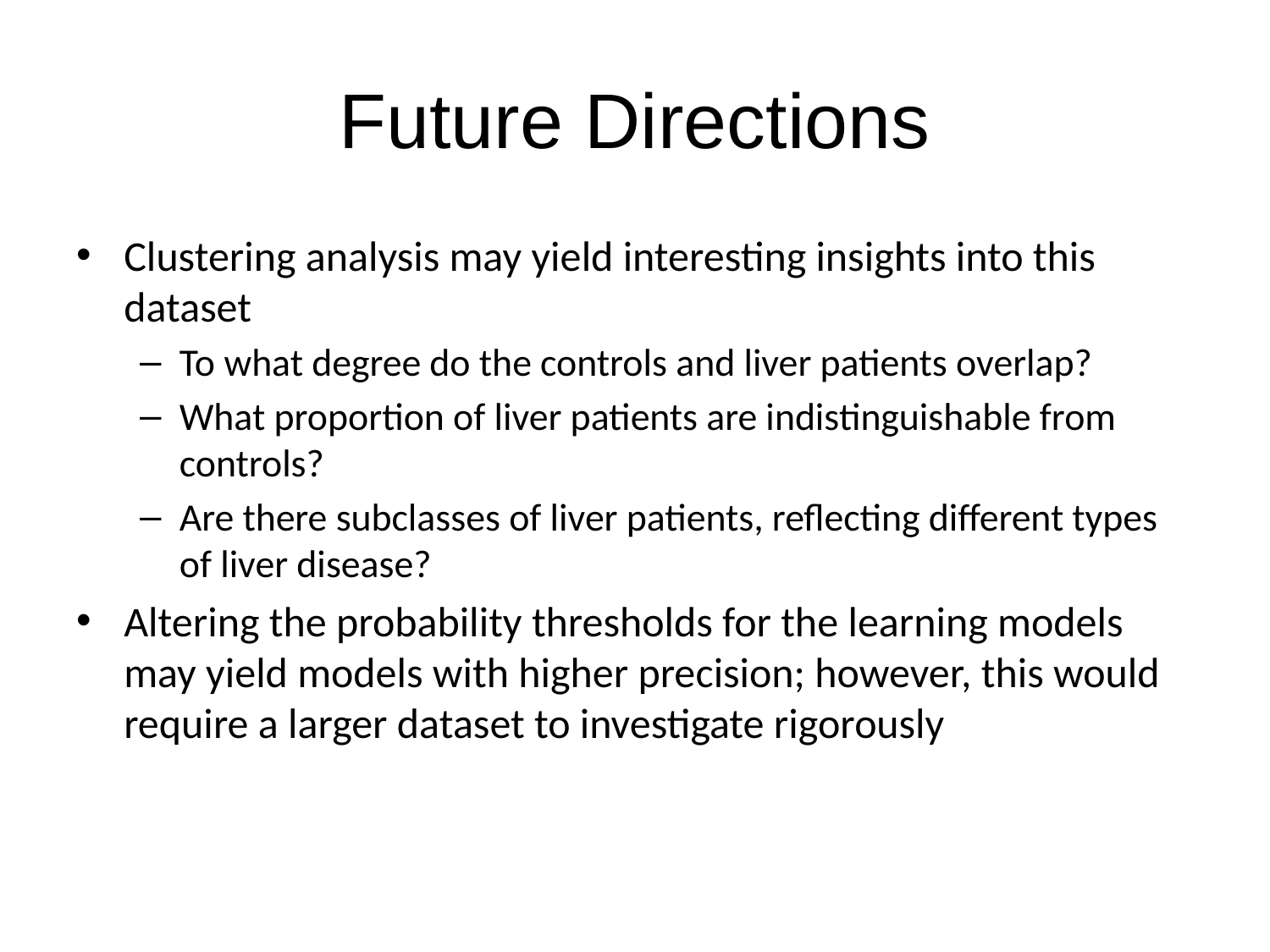

# Future Directions
Clustering analysis may yield interesting insights into this dataset
To what degree do the controls and liver patients overlap?
What proportion of liver patients are indistinguishable from controls?
Are there subclasses of liver patients, reflecting different types of liver disease?
Altering the probability thresholds for the learning models may yield models with higher precision; however, this would require a larger dataset to investigate rigorously